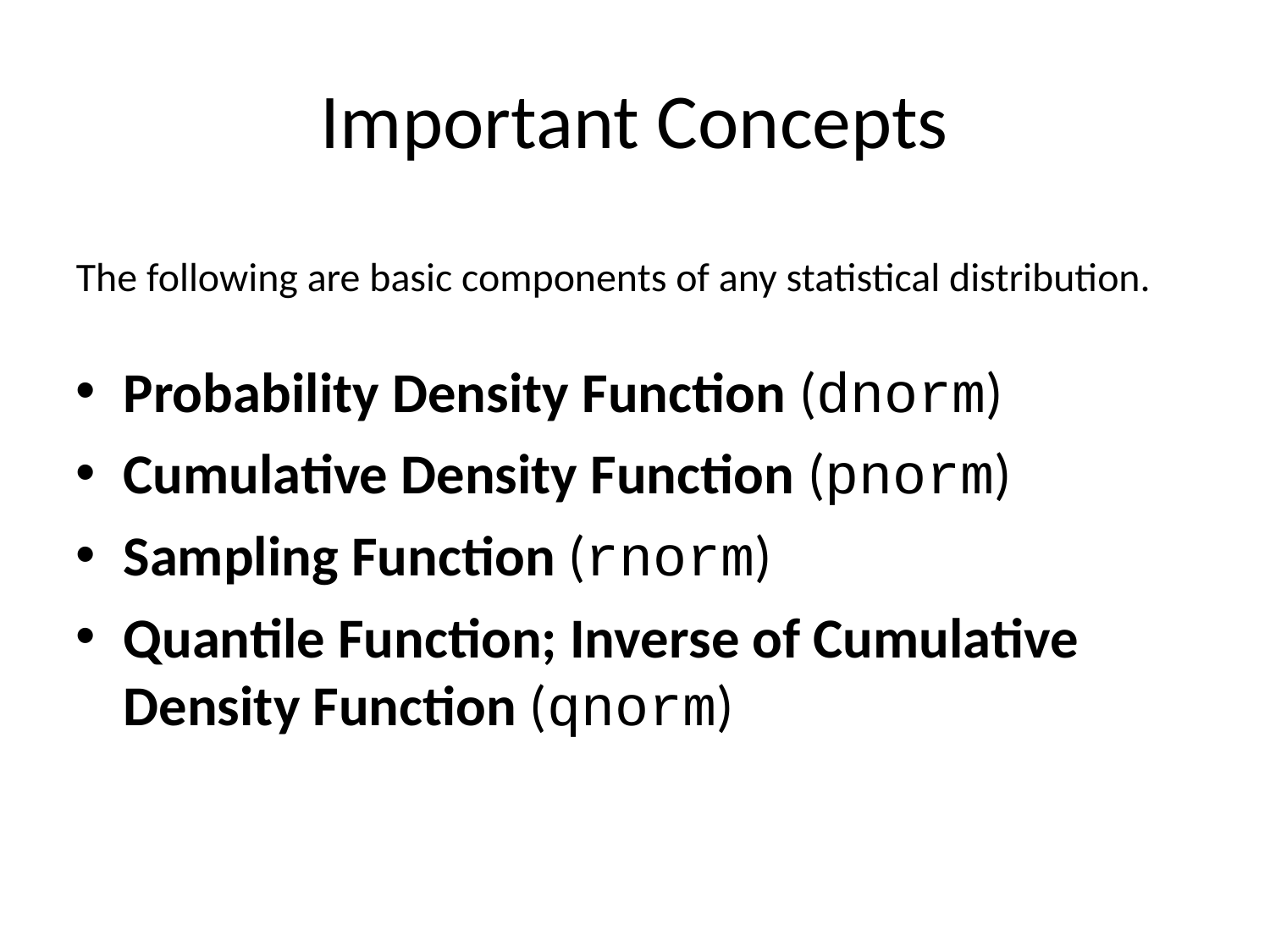

Important Concepts
The following are basic components of any statistical distribution.
Probability Density Function (dnorm)
Cumulative Density Function (pnorm)
Sampling Function (rnorm)
Quantile Function; Inverse of Cumulative Density Function (qnorm)